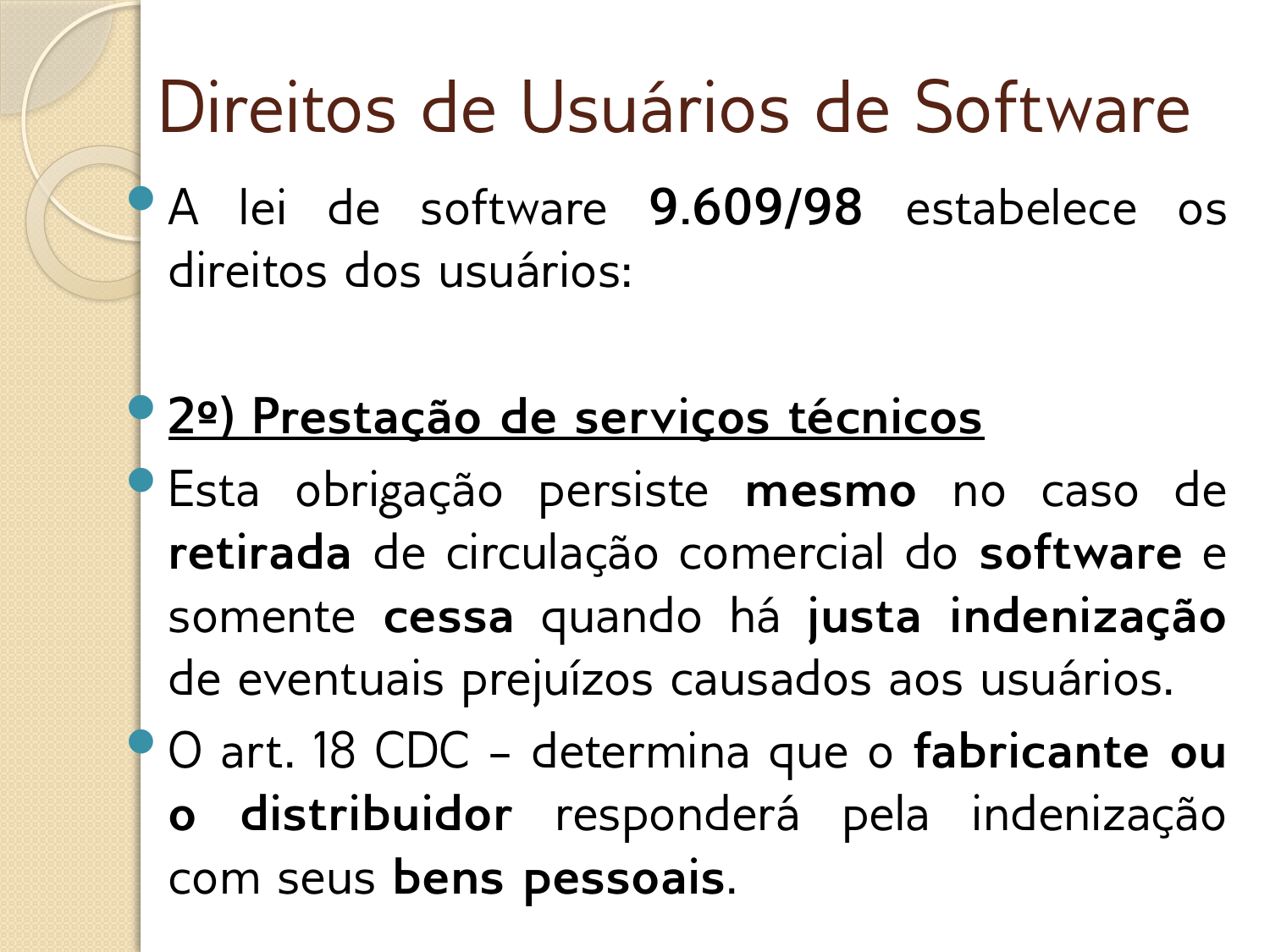

# Direitos de Usuários de Software
A lei de software 9.609/98 estabelece os direitos dos usuários:

2º) Prestação de serviços técnicos
Esta obrigação persiste mesmo no caso de retirada de circulação comercial do software e somente cessa quando há justa indenização de eventuais prejuízos causados aos usuários.
O art. 18 CDC – determina que o fabricante ou o distribuidor responderá pela indenização com seus bens pessoais.